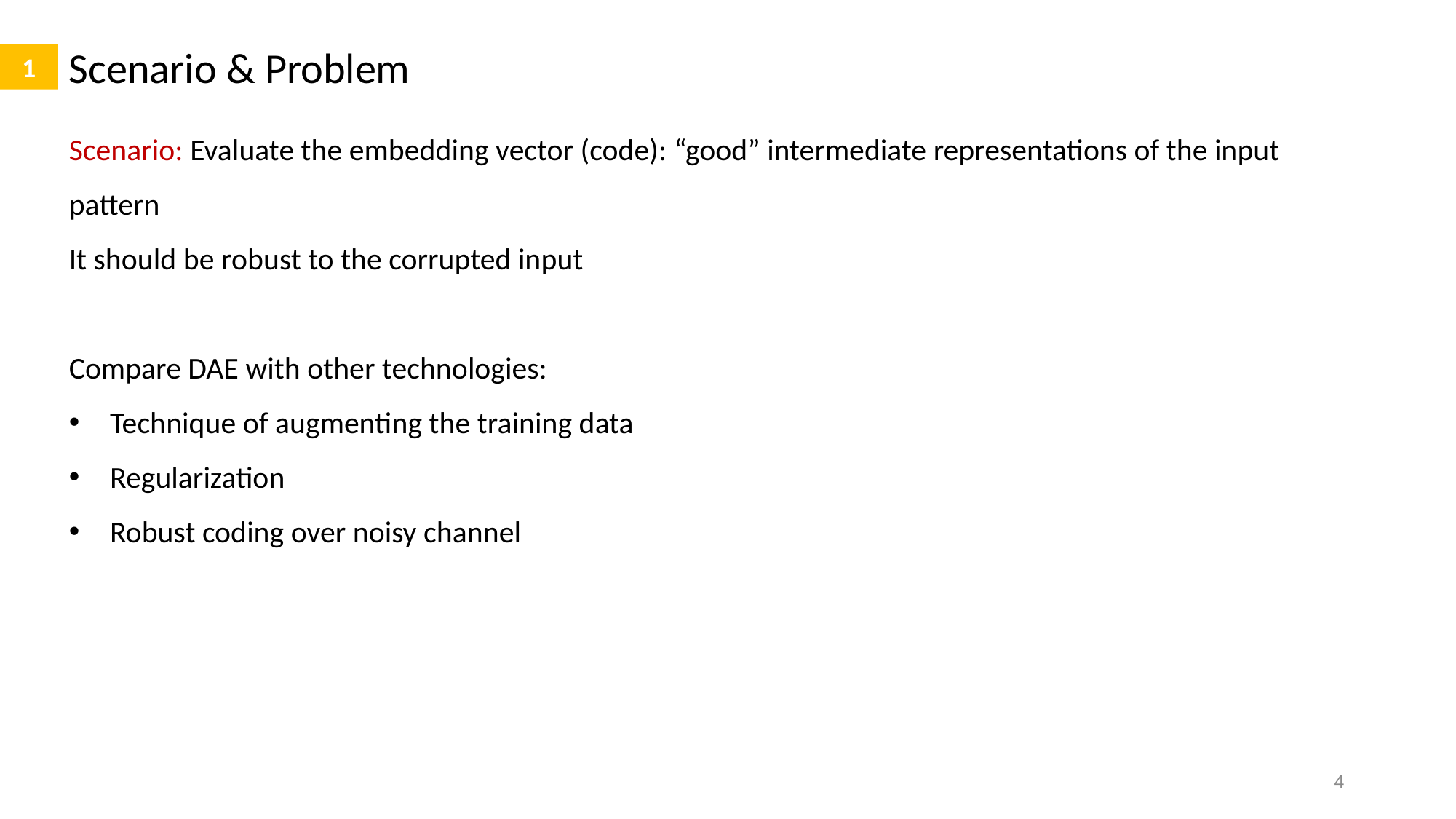

Scenario & Problem
1
Scenario: Evaluate the embedding vector (code): “good” intermediate representations of the input pattern
It should be robust to the corrupted input

Compare DAE with other technologies:
Technique of augmenting the training data
Regularization
Robust coding over noisy channel

4